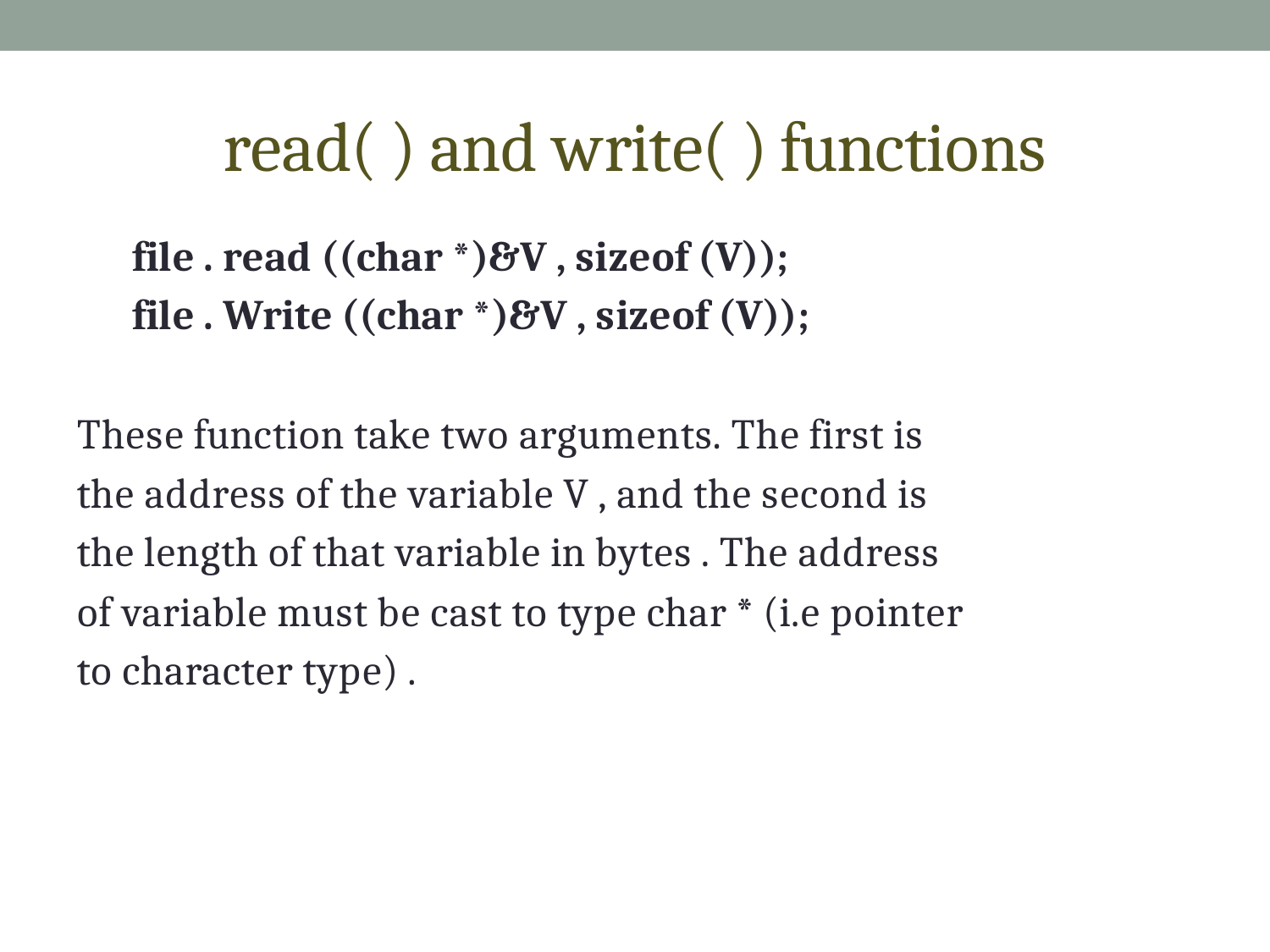

# read( ) and write( ) functions
      file . read ((char *)&V , sizeof (V));
      file . Write ((char *)&V , sizeof (V));

These function take two arguments. The first is
the address of the variable V , and the second is
the length of that variable in bytes . The address
of variable must be cast to type char * (i.e pointer
to character type) .